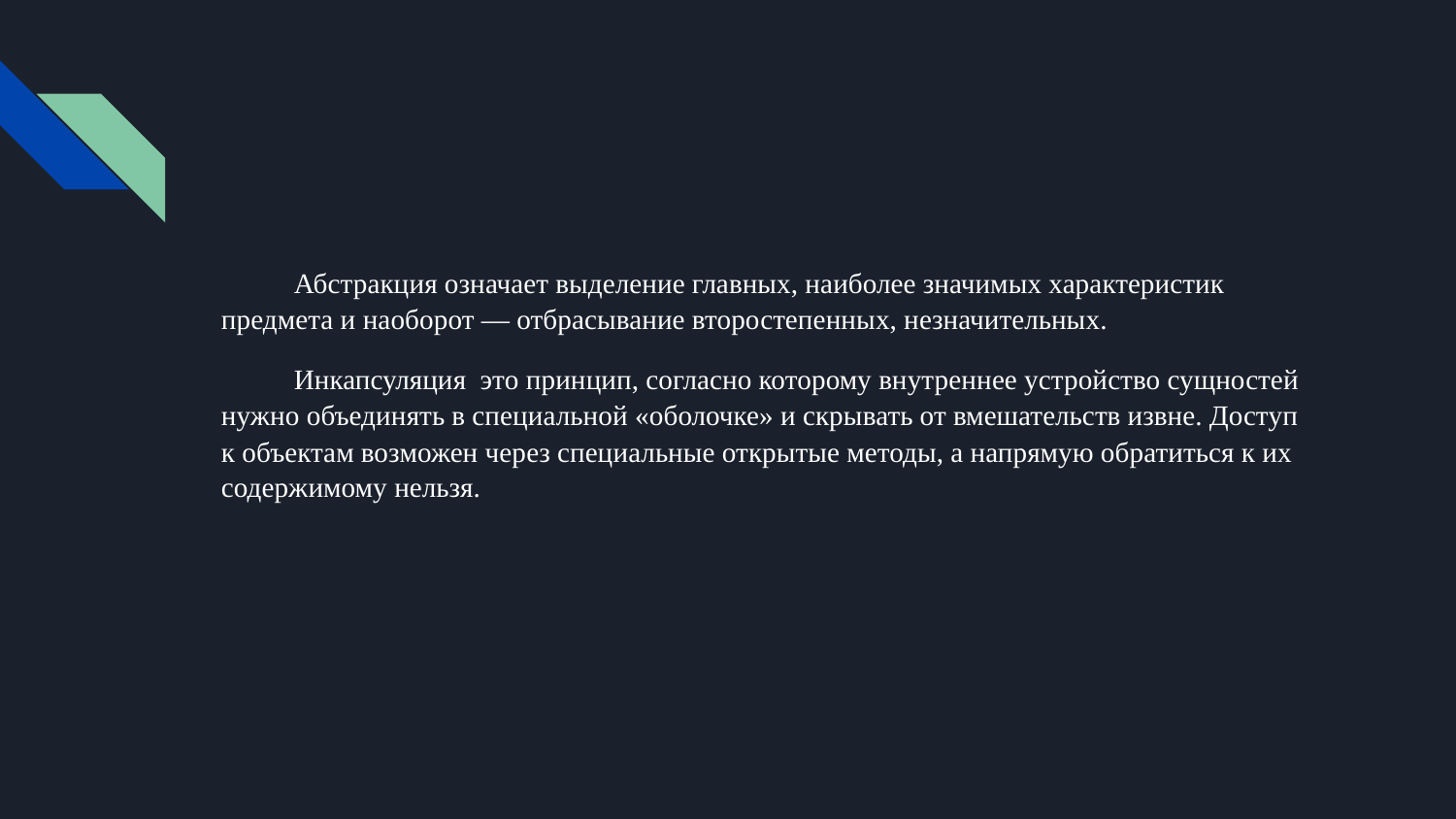

#
Абстракция означает выделение главных, наиболее значимых характеристик предмета и наоборот — отбрасывание второстепенных, незначительных.
Инкапсуляция  это принцип, согласно которому внутреннее устройство сущностей нужно объединять в специальной «оболочке» и скрывать от вмешательств извне. Доступ к объектам возможен через специальные открытые методы, а напрямую обратиться к их содержимому нельзя.